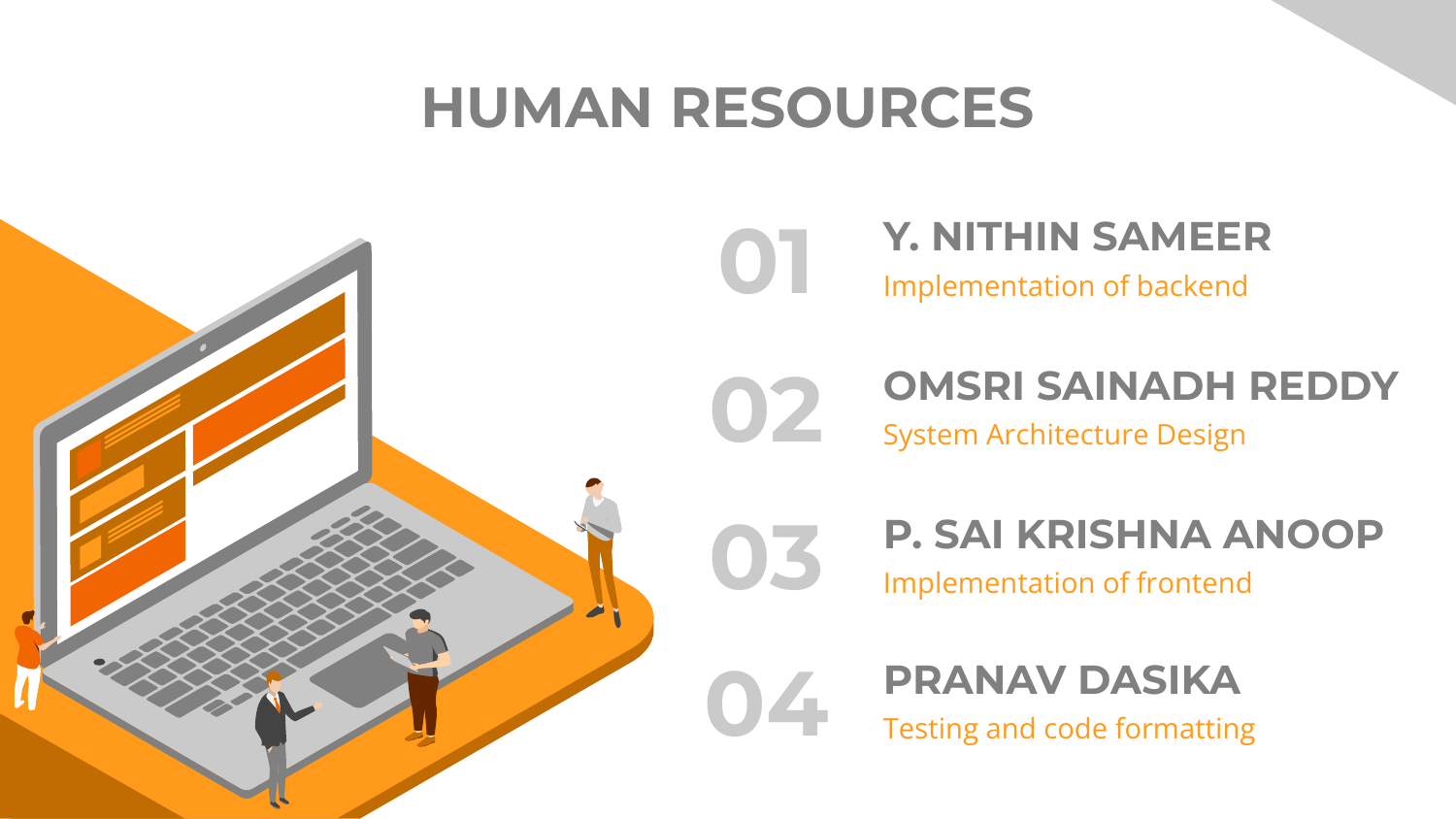

HUMAN RESOURCES
01
# Y. NITHIN SAMEER

Implementation of backend
OMSRI SAINADH REDDY
02
System Architecture Design

03
P. SAI KRISHNA ANOOP
Implementation of frontend

04
PRANAV DASIKA

Testing and code formatting